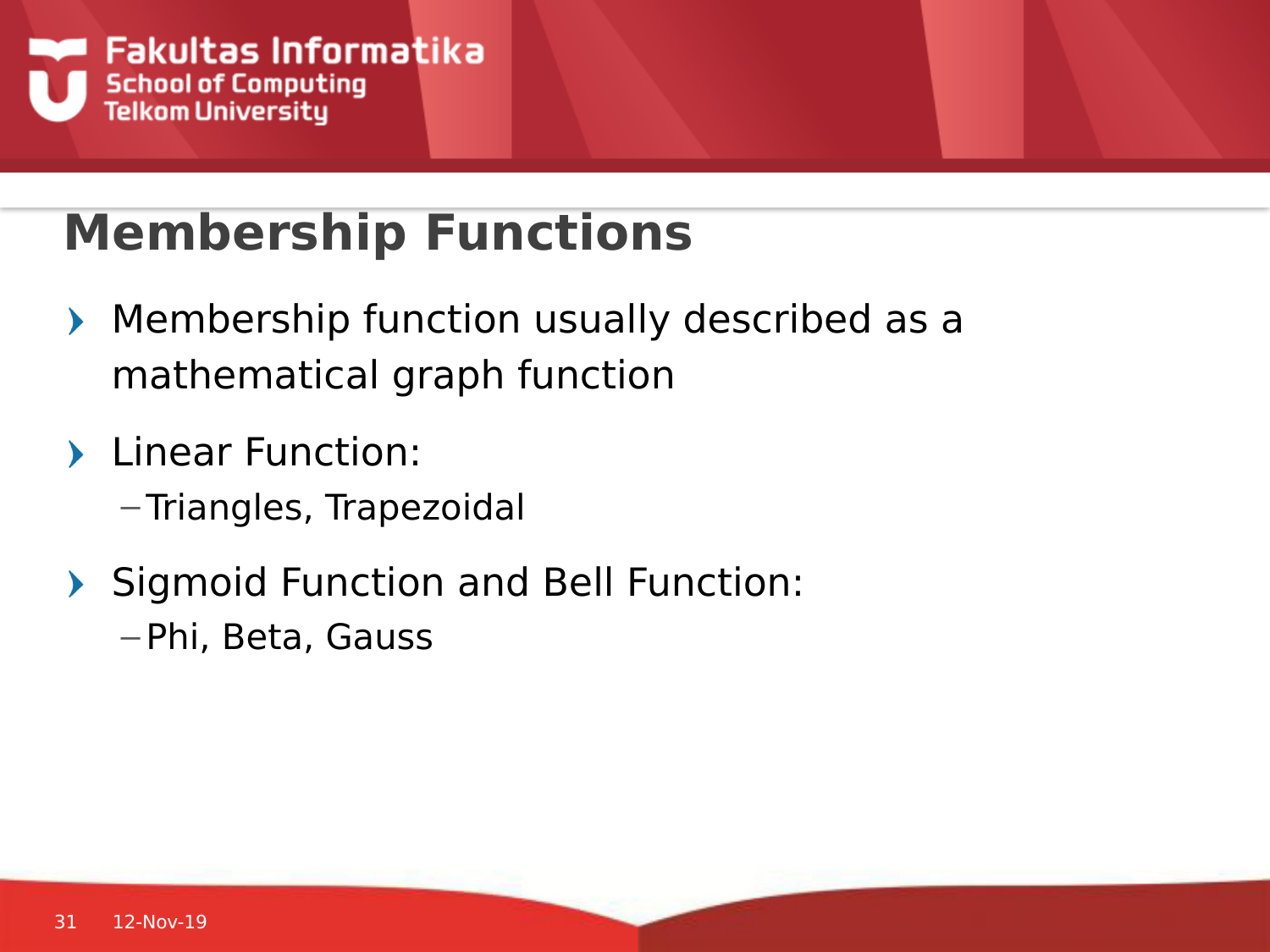

# Membership Functions
Membership function usually described as a mathematical graph function
Linear Function:
Triangles, Trapezoidal
Sigmoid Function and Bell Function:
Phi, Beta, Gauss

31
12-Nov-19